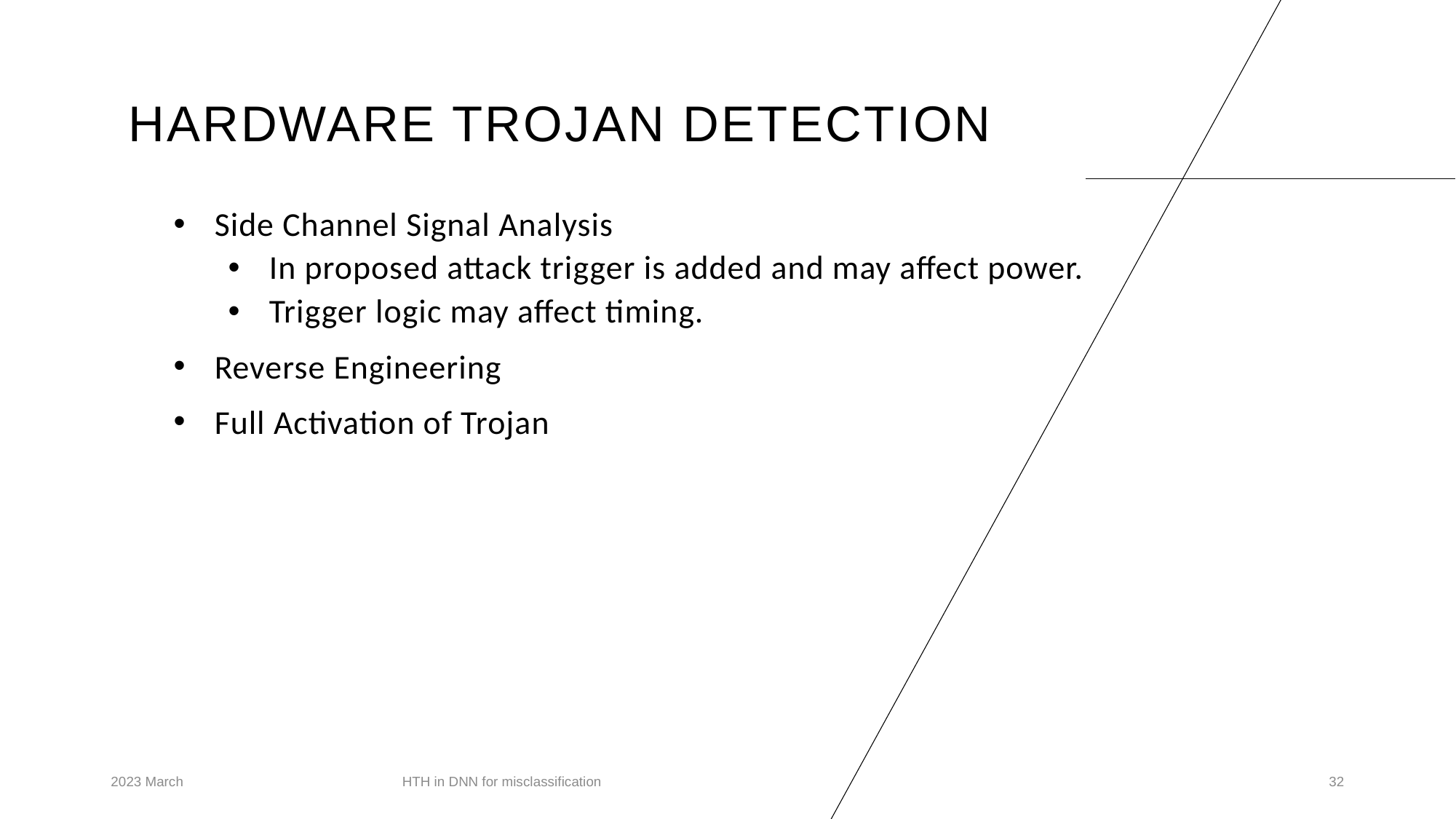

# Hardware trojan detection
Side Channel Signal Analysis
In proposed attack trigger is added and may affect power.
Trigger logic may affect timing.
Reverse Engineering
Full Activation of Trojan
2023 March
HTH in DNN for misclassification
32